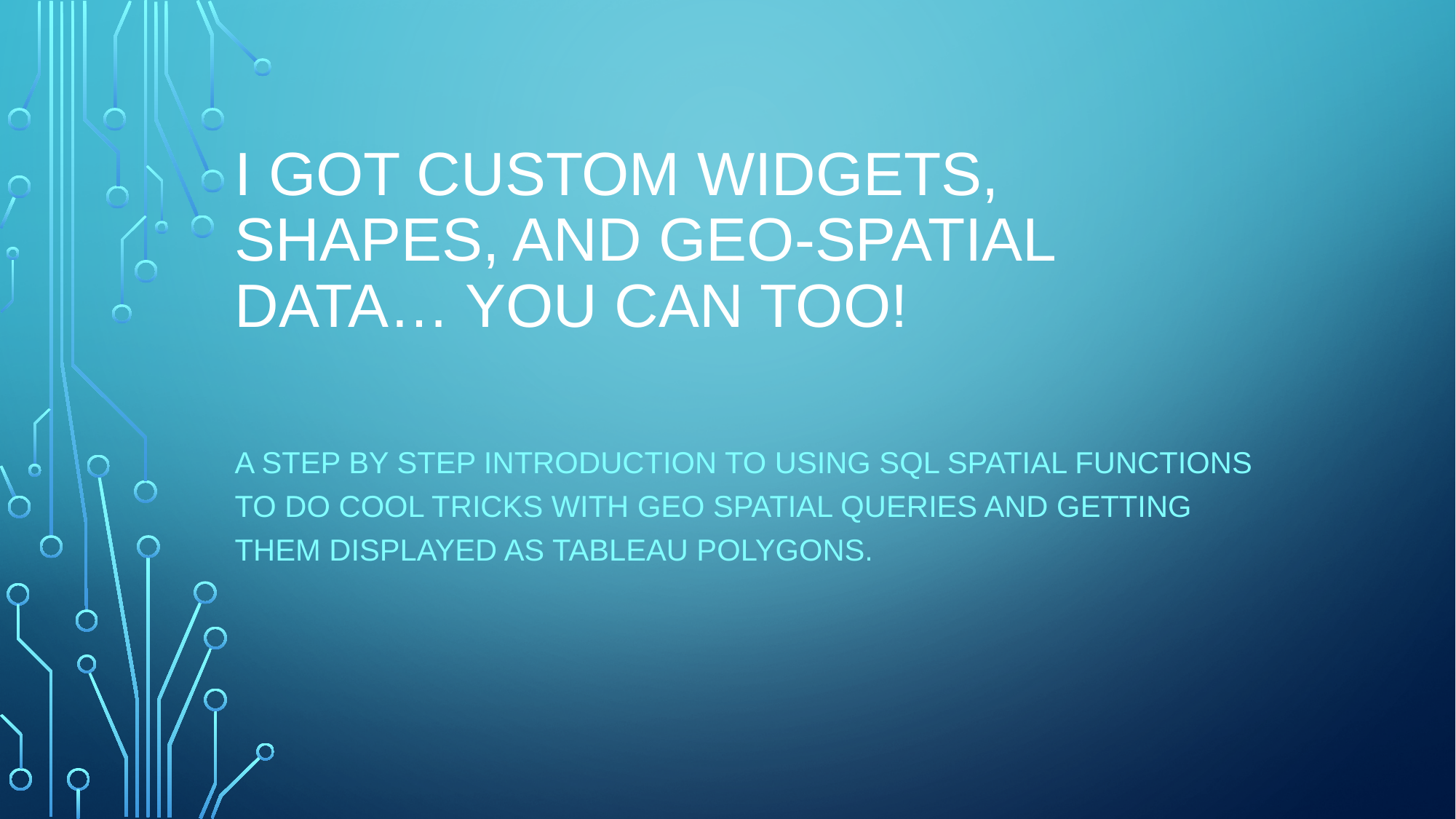

# I Got Custom Widgets, Shapes, and Geo-Spatial Data… You can too!
A step by step introduction to using sql spatial functions to do cool tricks with geo spatial queries and getting them displayed as tableau polygons.